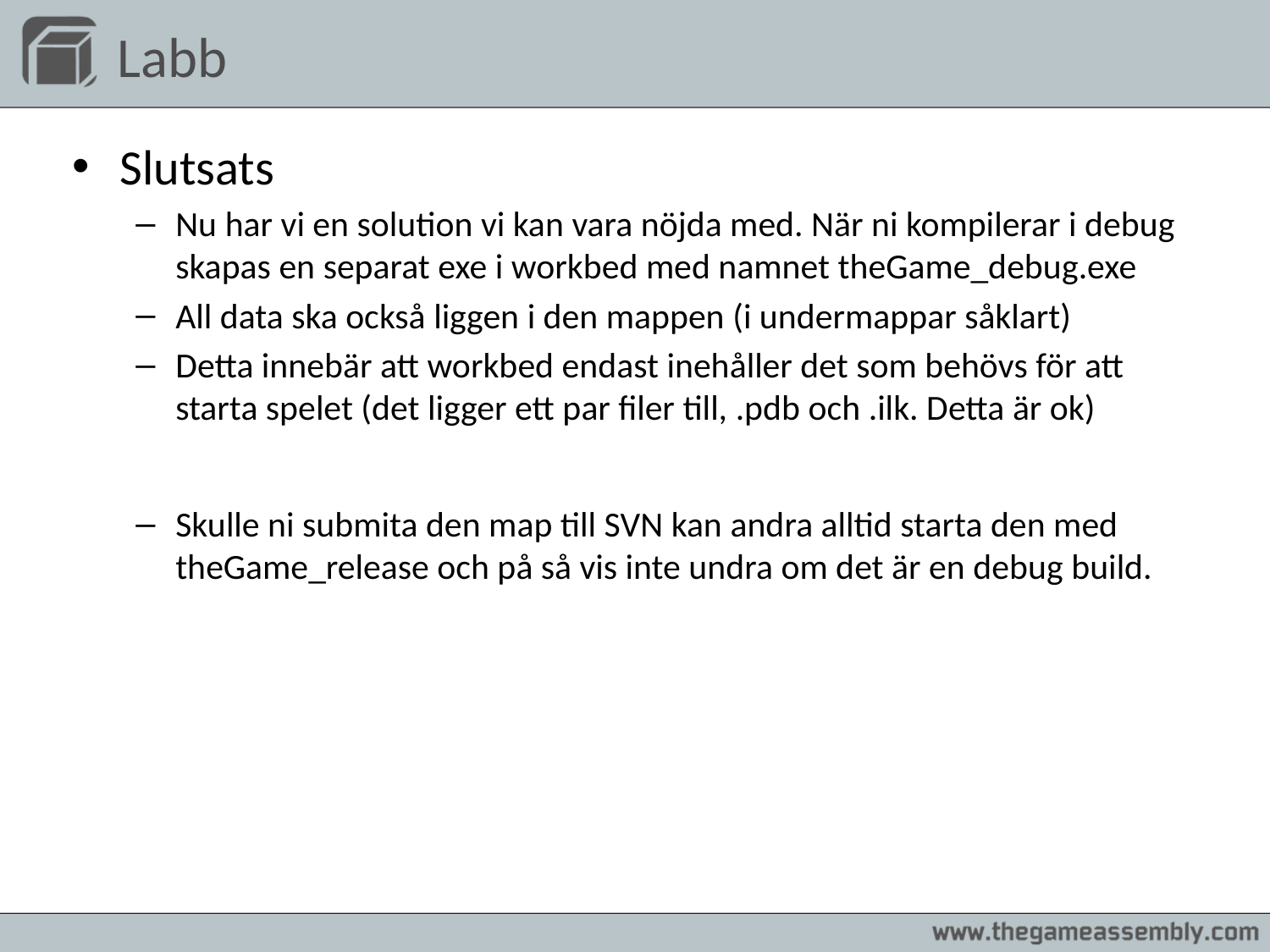

# Labb
Slutsats
Nu har vi en solution vi kan vara nöjda med. När ni kompilerar i debug skapas en separat exe i workbed med namnet theGame_debug.exe
All data ska också liggen i den mappen (i undermappar såklart)
Detta innebär att workbed endast inehåller det som behövs för att starta spelet (det ligger ett par filer till, .pdb och .ilk. Detta är ok)

Skulle ni submita den map till SVN kan andra alltid starta den med theGame_release och på så vis inte undra om det är en debug build.